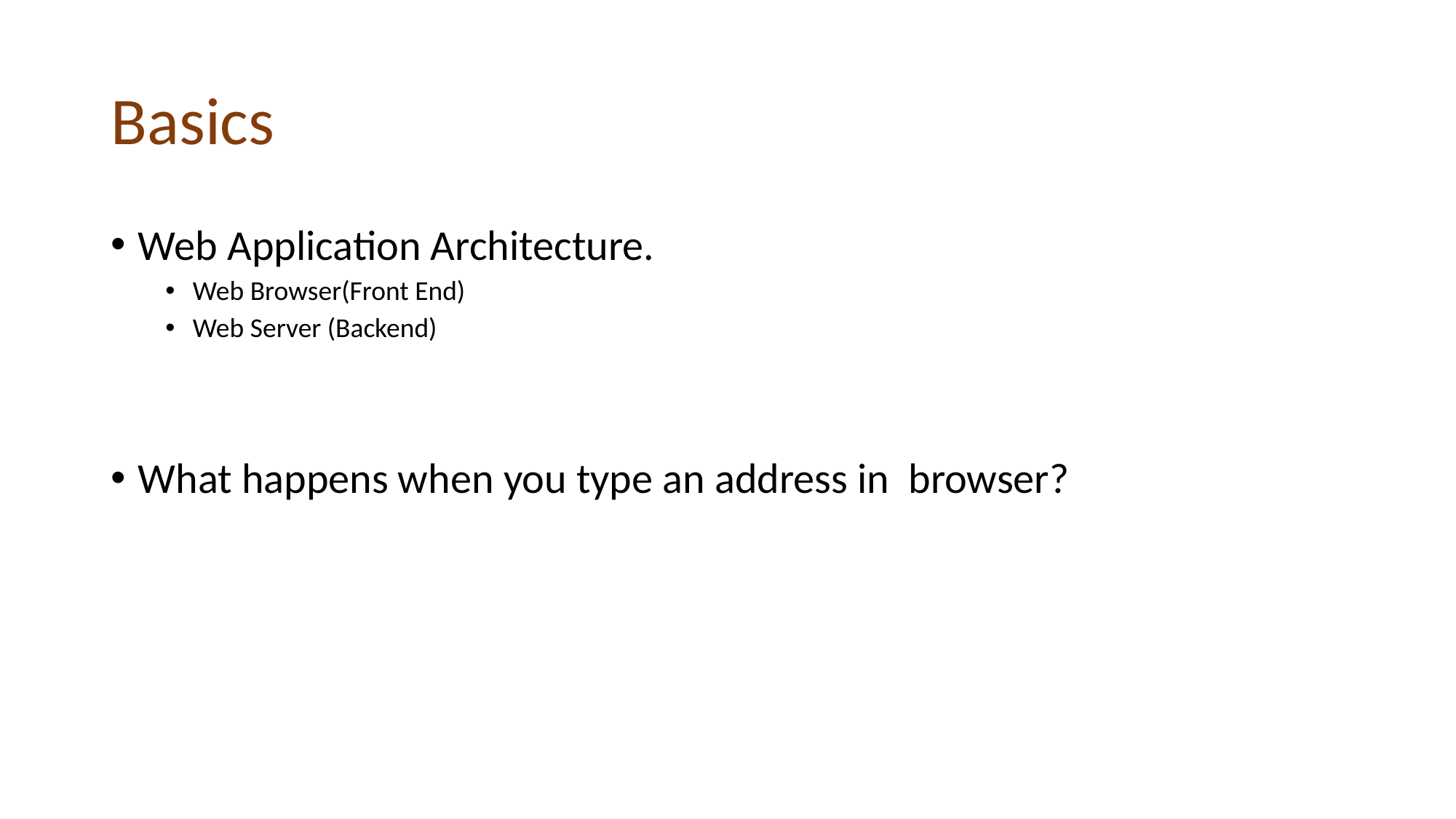

# Basics
Web Application Architecture.
Web Browser(Front End)
Web Server (Backend)

What happens when you type an address in  browser?